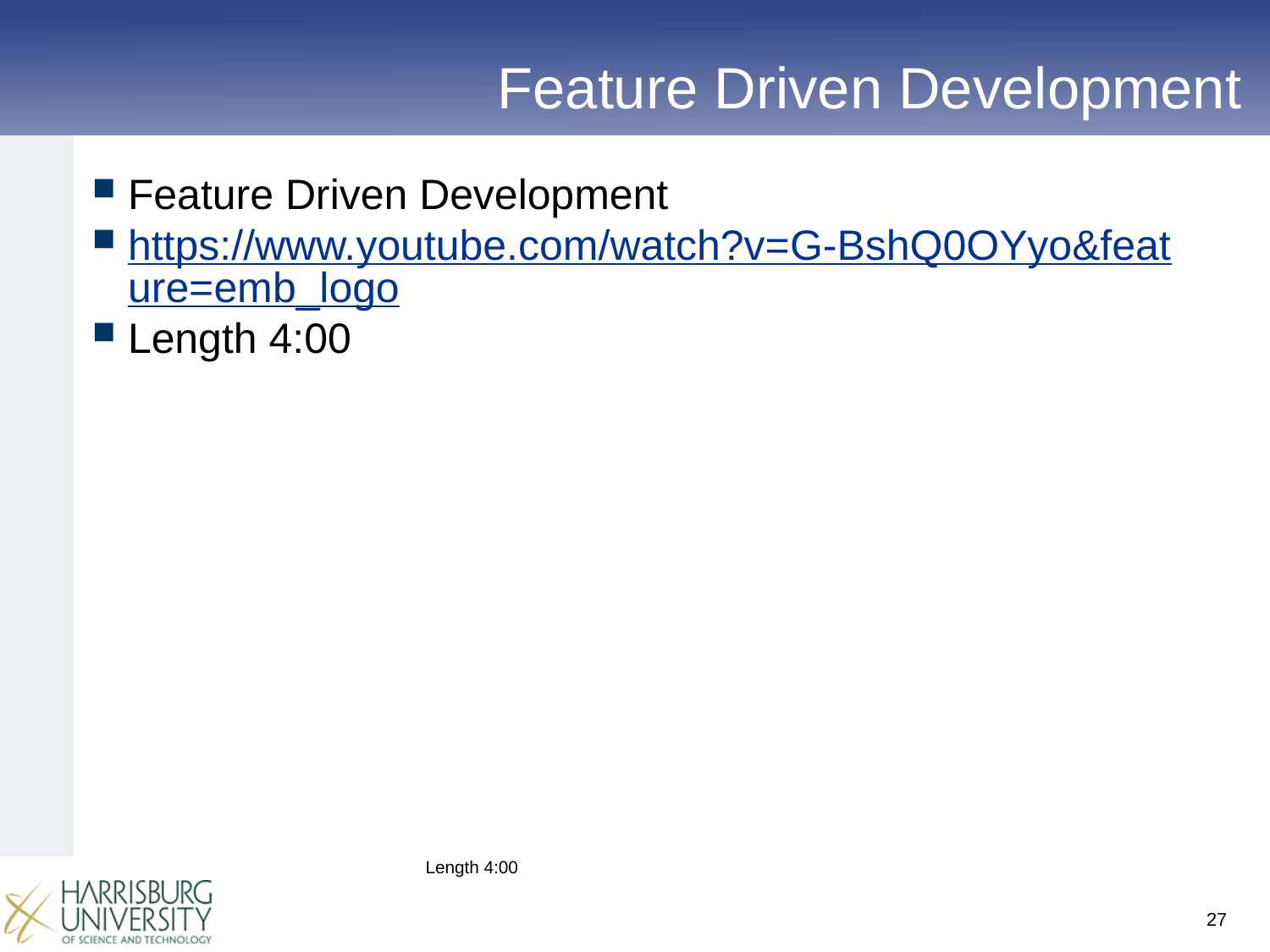

# Feature Driven Development
Feature Driven Development
https://www.youtube.com/watch?v=G-BshQ0OYyo&feature=emb_logo
Length 4:00
Length 4:00
27